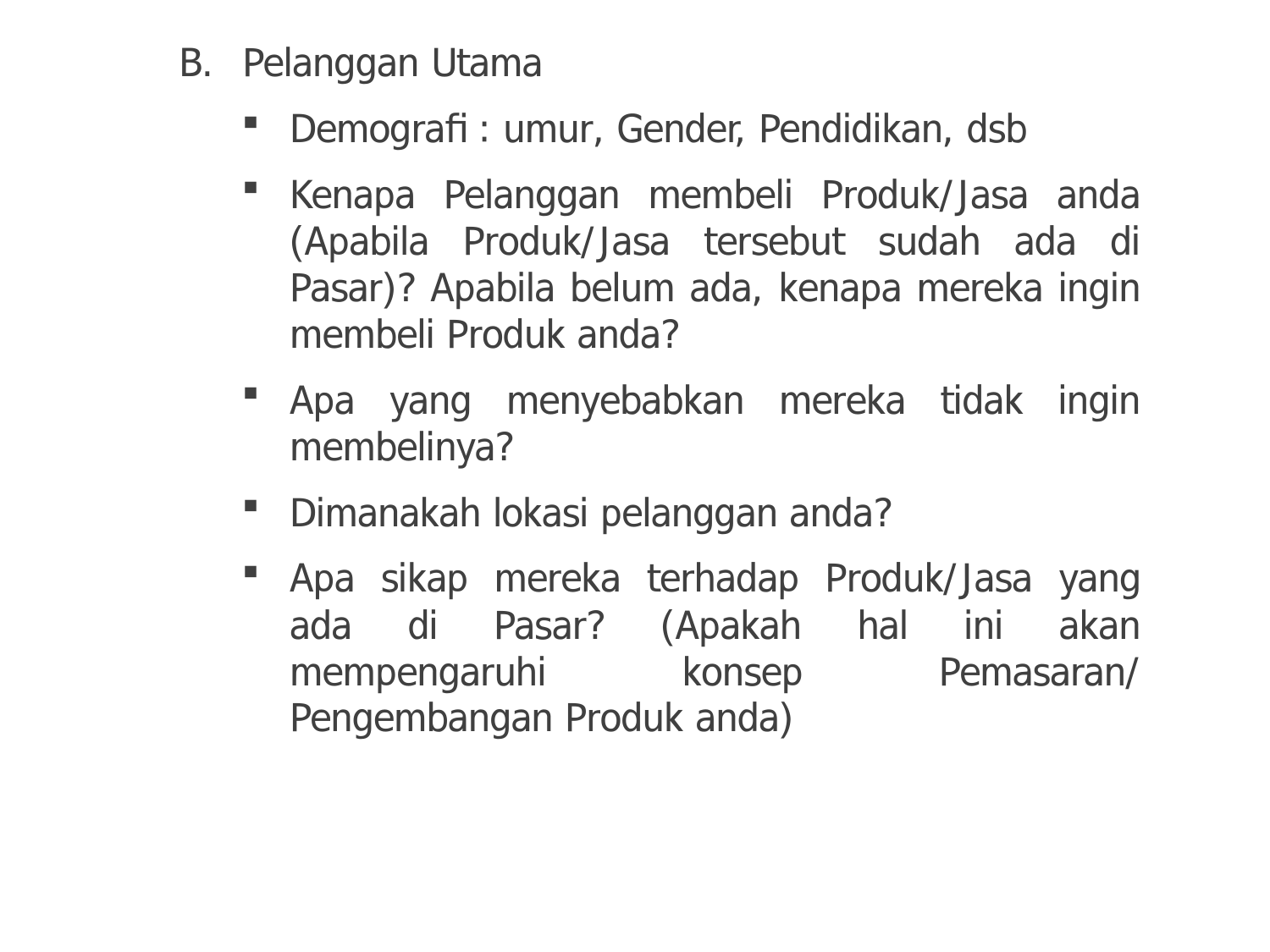

Pelanggan Utama
Demografi : umur, Gender, Pendidikan, dsb
Kenapa Pelanggan membeli Produk/Jasa anda (Apabila Produk/Jasa tersebut sudah ada di Pasar)? Apabila belum ada, kenapa mereka ingin membeli Produk anda?
Apa yang menyebabkan mereka tidak ingin membelinya?
Dimanakah lokasi pelanggan anda?
Apa sikap mereka terhadap Produk/Jasa yang ada di Pasar? (Apakah hal ini akan mempengaruhi konsep Pemasaran/ Pengembangan Produk anda)